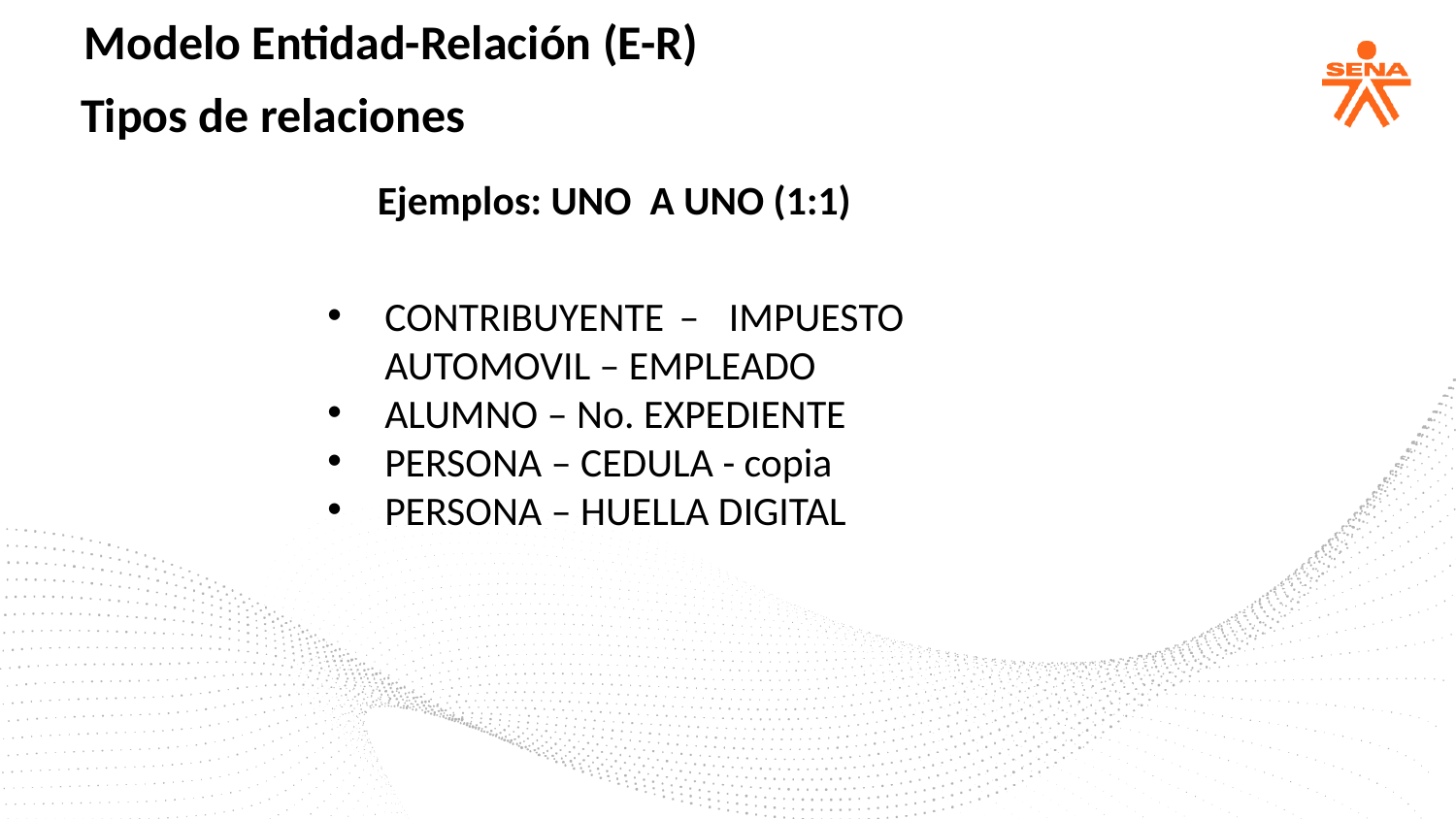

Modelo Entidad-Relación (E-R)
Tipos de relaciones
Ejemplos: UNO  A UNO (1:1)
CONTRIBUYENTE –  IMPUESTO AUTOMOVIL – EMPLEADO
ALUMNO – No. EXPEDIENTE
PERSONA – CEDULA - copia
PERSONA – HUELLA DIGITAL